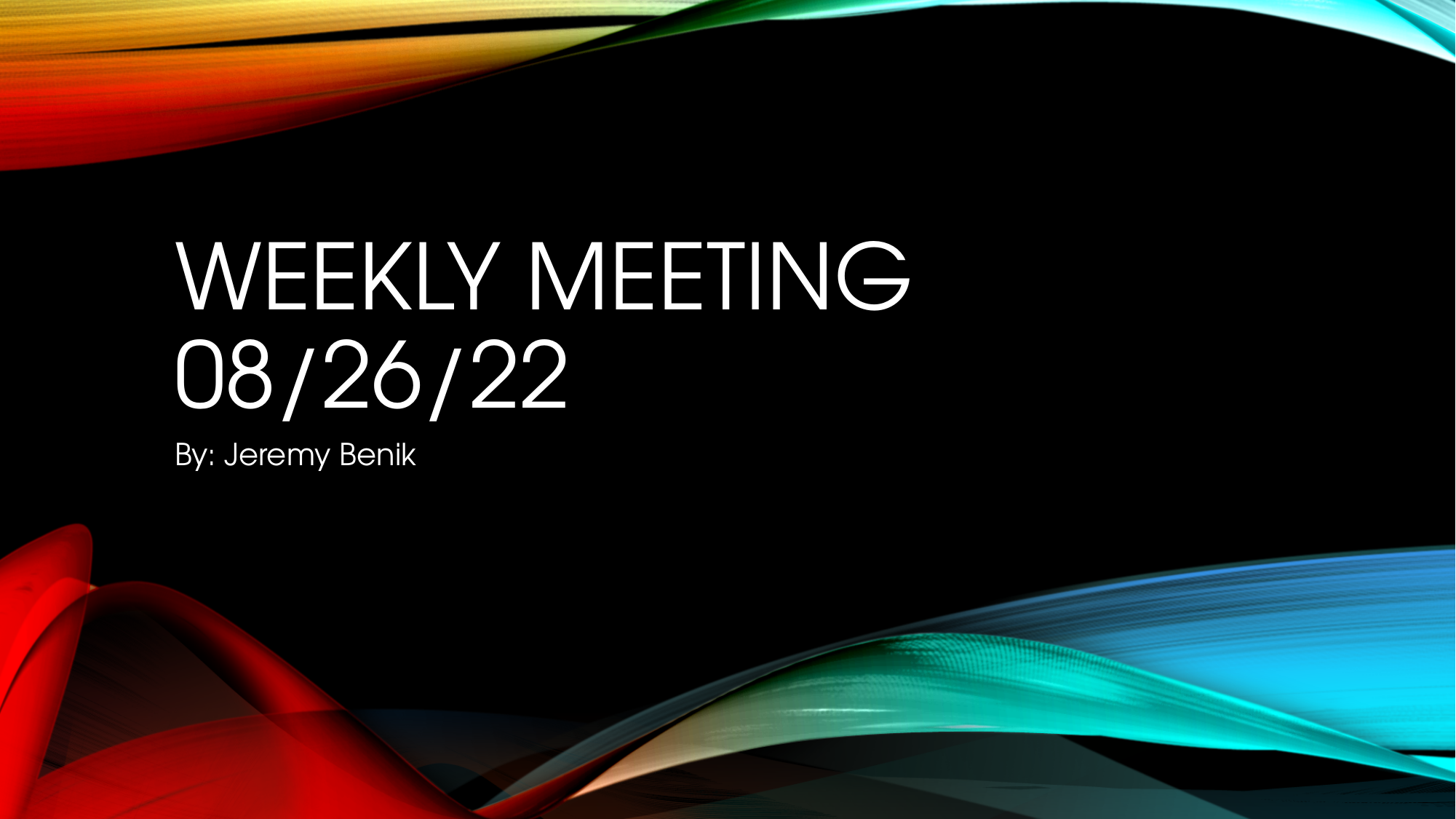

# Weekly Meeting 08/26/22
By: Jeremy Benik